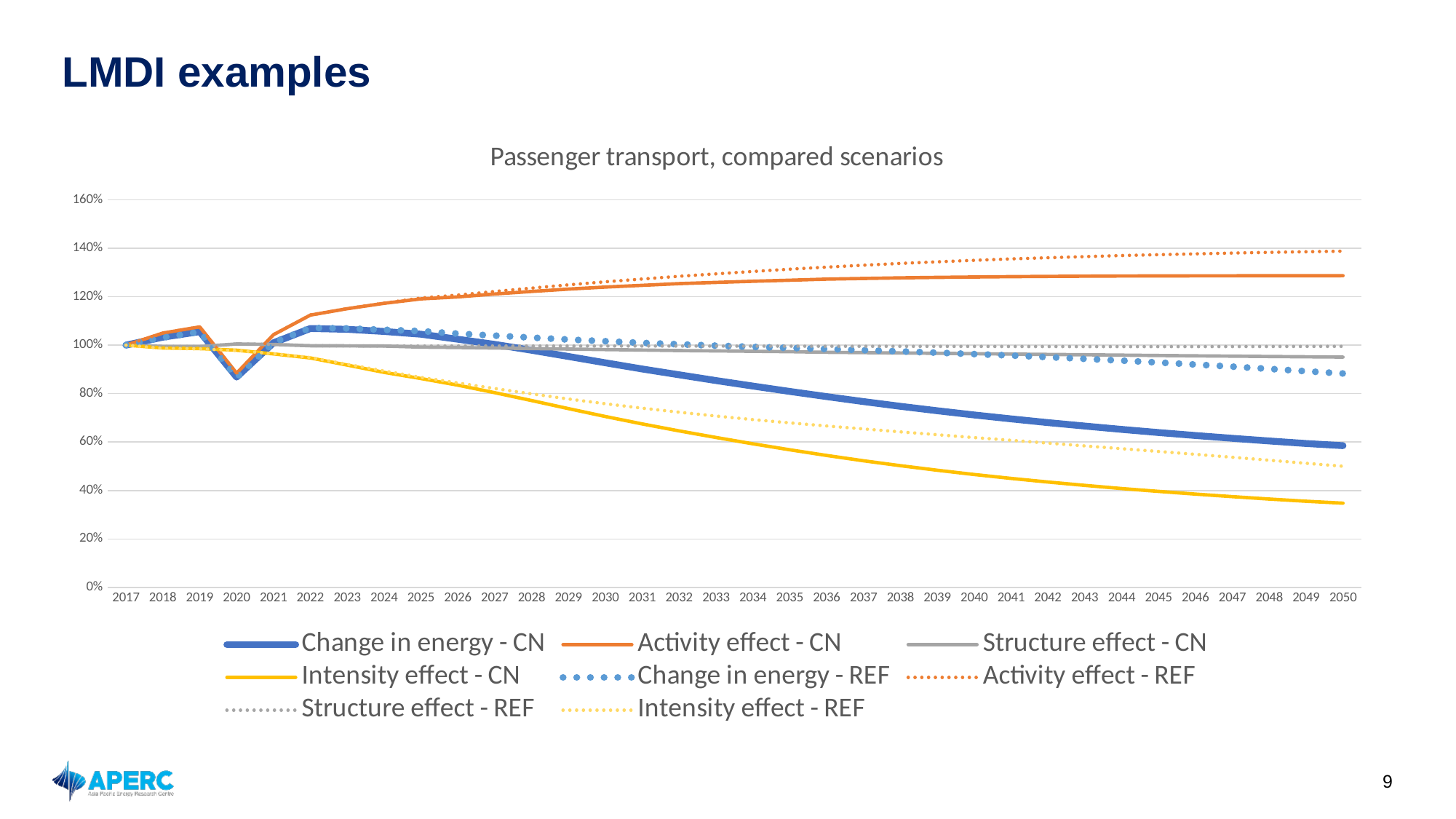

# LMDI examples

### Chart: Passenger transport, compared scenarios

| Category |  |  |  |  |  |  |  |  |
|---|---|---|---|---|---|---|---|---|
| 2017 | 1.0 | 1.0000282630305537 | 1.0000282630305537 | 1.0000282630305537 | 1.0 | 1.0000282627178427 | 1.0000282627178427 | 1.0000282627178427 |
| 2018 | 1.0328402601092586 | 1.0498568898937726 | 0.9946701505381674 | 0.9883132196773193 | 1.0313651493048037 | 1.0498774617347824 | 0.9947436227844882 | 0.9867440647855334 |
| 2019 | 1.0556988596865806 | 1.0755132951715412 | 0.994357018523831 | 0.9858285459912094 | 1.0548420090206219 | 1.0755472610266992 | 0.9944611495235127 | 0.9848335984704106 |
| 2020 | 0.8681925403538623 | 0.884243996698964 | 1.0048040611235967 | 0.9791444825313028 | 0.8674053273237129 | 0.8844172932058025 | 1.0050119591802849 | 0.9779760749376257 |
| 2021 | 1.0098359709311688 | 1.0430898150272183 | 1.0028607171592525 | 0.9638854387446985 | 1.0107868213801285 | 1.0432238368868596 | 1.0030559641494605 | 0.9645070203438089 |
| 2022 | 1.06877166339211 | 1.1240618566656784 | 0.9975291252739817 | 0.9471806814524514 | 1.0709911265856165 | 1.1243088449987577 | 0.9976872960056642 | 0.9489949855811944 |
| 2023 | 1.0653031498114476 | 1.150573821396634 | 0.9969463175042744 | 0.9177830109105402 | 1.069065126427764 | 1.1509819630010563 | 0.9971178423566371 | 0.9209653210700712 |
| 2024 | 1.0564923349447108 | 1.1725967862499844 | 0.9962950945062936 | 0.887600454188434 | 1.0634079564173435 | 1.173326423696366 | 0.996625018538147 | 0.8934565141828301 |
| 2025 | 1.045041149319441 | 1.190946868380347 | 0.9919500254027309 | 0.8621442555363639 | 1.0578367811663125 | 1.194691223353652 | 0.996098537347662 | 0.8670470204649987 |
| 2026 | 1.024263745525578 | 1.1992006261570725 | 0.9901985134934459 | 0.8348646058750604 | 1.0474225069960024 | 1.2068131420873978 | 0.9965822428941251 | 0.8440271220144798 |
| 2027 | 1.0031469037660796 | 1.2111282674047805 | 0.9881165959752489 | 0.803902040386051 | 1.0393289678620306 | 1.2216212806624067 | 0.9966089791176427 | 0.8210987080819818 |
| 2028 | 0.978888782831489 | 1.2216147176739076 | 0.986008047625935 | 0.771266017531647 | 1.031043606186797 | 1.235462147554982 | 0.9965628120990885 | 0.7990186465327268 |
| 2029 | 0.9532845408655645 | 1.2314437999274268 | 0.9838169453843115 | 0.7380237955538266 | 1.02312344447028 | 1.2490504823345927 | 0.9963850733973437 | 0.7776878887383438 |
| 2030 | 0.9271251011616035 | 1.2398120452042363 | 0.9817816765213475 | 0.7055313794360205 | 1.01610325310047 | 1.261546518563772 | 0.9963989850531288 | 0.7581577494835691 |
| 2031 | 0.9016468526310717 | 1.2469241268201445 | 0.9798276238967086 | 0.6748951019142193 | 1.0091825694559917 | 1.2728669391711118 | 0.996399225525087 | 0.7399164047597933 |
| 2032 | 0.8775395668685428 | 1.2538669039473422 | 0.9776979619918268 | 0.6459747009293744 | 1.0036464022725833 | 1.2842425981174663 | 0.996214558764526 | 0.7231892453905912 |
| 2033 | 0.8538528692327204 | 1.2589719848744465 | 0.9761849357610368 | 0.6186959485972382 | 0.9978576814080635 | 1.2942918629434743 | 0.9961283760592993 | 0.7074374424052903 |
| 2034 | 0.8310609239350638 | 1.2636634089306205 | 0.9746899275822997 | 0.5927075874221441 | 0.9928136302824788 | 1.3040768402324023 | 0.9960144402632166 | 0.6927223497868606 |
| 2035 | 0.808902998361634 | 1.2678883344767284 | 0.9729931128884738 | 0.5680215509964323 | 0.9885310213327689 | 1.3135462259551374 | 0.9956990614018819 | 0.6792857339757502 |
| 2036 | 0.7875812973075007 | 1.2724849808509024 | 0.9705763029985478 | 0.5445200134580513 | 0.9839968192300933 | 1.322128234176494 | 0.9955179062042937 | 0.6663506788493064 |
| 2037 | 0.7670033311106321 | 1.2752486734381328 | 0.9691351307941118 | 0.5226195268783879 | 0.9792977260317464 | 1.3299606033887361 | 0.9953144782842892 | 0.6540226443587212 |
| 2038 | 0.7476555229867554 | 1.2776463969466099 | 0.9676991945284426 | 0.5023099315117036 | 0.9743335068705271 | 1.3372644820671764 | 0.995089856604244 | 0.6419791681991072 |
| 2039 | 0.7293630502524084 | 1.2796270732294703 | 0.9662518234838815 | 0.48348415353905694 | 0.9688981155226025 | 1.343933977681166 | 0.9948525537438526 | 0.6301115840975839 |
| 2040 | 0.7119959583994383 | 1.2812316864856177 | 0.9648057234574389 | 0.4659585484563829 | 0.9630871632770623 | 1.3500296587443894 | 0.9946358231219142 | 0.6184216814107589 |
| 2041 | 0.6958300233693837 | 1.2827446897375052 | 0.9631749106121467 | 0.4499104230197328 | 0.9573227446429576 | 1.3558745145000726 | 0.9942931261275055 | 0.6071551040153798 |
| 2042 | 0.680413943807992 | 1.2837604615972353 | 0.9617150376402805 | 0.4349384445704772 | 0.9505713575912963 | 1.3608272222900186 | 0.9941527970873799 | 0.5955913382138986 |
| 2043 | 0.6658942503467724 | 1.2845550705114375 | 0.9603083006993487 | 0.4210308791359868 | 0.9435208177563545 | 1.3654152262001475 | 0.9940546983497404 | 0.5840508932064663 |
| 2044 | 0.6521978739622736 | 1.285259845500723 | 0.9588919365971995 | 0.40804609186435203 | 0.936168542631883 | 1.3697176467486833 | 0.993995565317171 | 0.5724553305660287 |
| 2045 | 0.6391727718866218 | 1.2856232118612052 | 0.9572741408909272 | 0.39627541913448977 | 0.9283412885865722 | 1.3733291318074121 | 0.9938943569851495 | 0.5611177997940113 |
| 2046 | 0.6269048769073441 | 1.2859748304698295 | 0.9558897200147639 | 0.3850403264227513 | 0.9200296464972251 | 1.3767974952200634 | 0.9939741112197298 | 0.5492580400574321 |
| 2047 | 0.6154040556982752 | 1.2862900482432944 | 0.9545374388310913 | 0.3745765686238903 | 0.9113155130593891 | 1.380025464101519 | 0.9941307559757877 | 0.5371592929820833 |
| 2048 | 0.6044481601669356 | 1.2864661747889883 | 0.9532043369864175 | 0.36477764839153065 | 0.9021112790313617 | 1.3829056088379221 | 0.9943640514585862 | 0.5248416187348538 |
| 2049 | 0.5939747390055281 | 1.2864677324590172 | 0.9519055998725829 | 0.35560140667392853 | 0.8924033840267939 | 1.3853946719245043 | 0.994676771967713 | 0.5123319401345766 |
| 2050 | 0.5850811293440229 | 1.2866980865159052 | 0.9506596679374241 | 0.3477233748906946 | 0.883110370636771 | 1.3879733645664394 | 0.9951432547344657 | 0.499993751335866 |
9